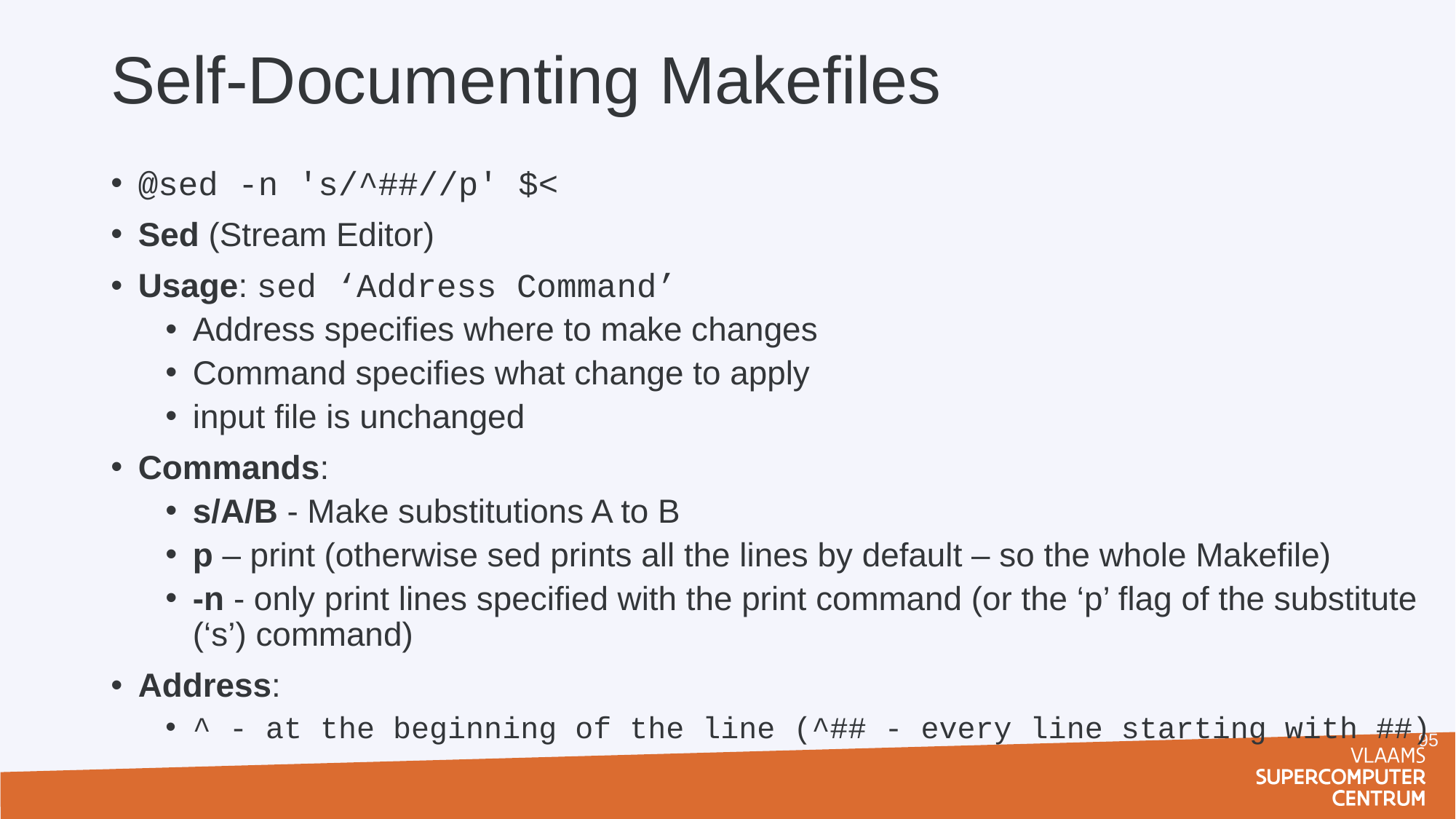

# Self-Documenting Makefiles
@sed -n 's/^##//p' $<
Sed (Stream Editor)
Usage: sed ‘Address Command’
Address specifies where to make changes
Command specifies what change to apply
input file is unchanged
Commands:
s/A/B - Make substitutions A to B
p – print (otherwise sed prints all the lines by default – so the whole Makefile)
-n - only print lines specified with the print command (or the ‘p’ flag of the substitute (‘s’) command)
Address:
^ - at the beginning of the line (^## - every line starting with ##)

95